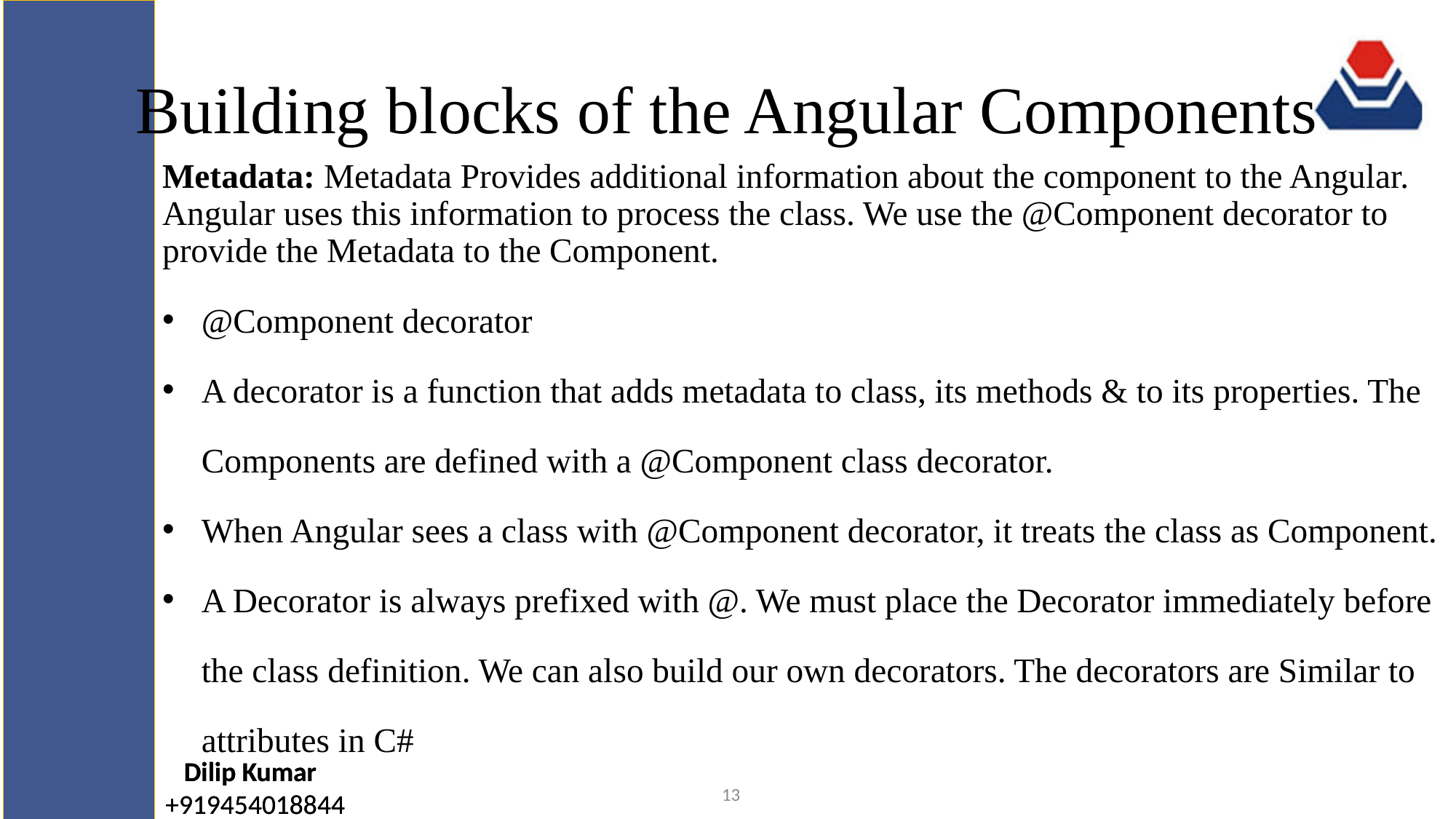

# Building blocks of the Angular Components
Metadata: Metadata Provides additional information about the component to the Angular. Angular uses this information to process the class. We use the @Component decorator to provide the Metadata to the Component.
@Component decorator
A decorator is a function that adds metadata to class, its methods & to its properties. The Components are defined with a @Component class decorator.
When Angular sees a class with @Component decorator, it treats the class as Component.
A Decorator is always prefixed with @. We must place the Decorator immediately before the class definition. We can also build our own decorators. The decorators are Similar to attributes in C#
13